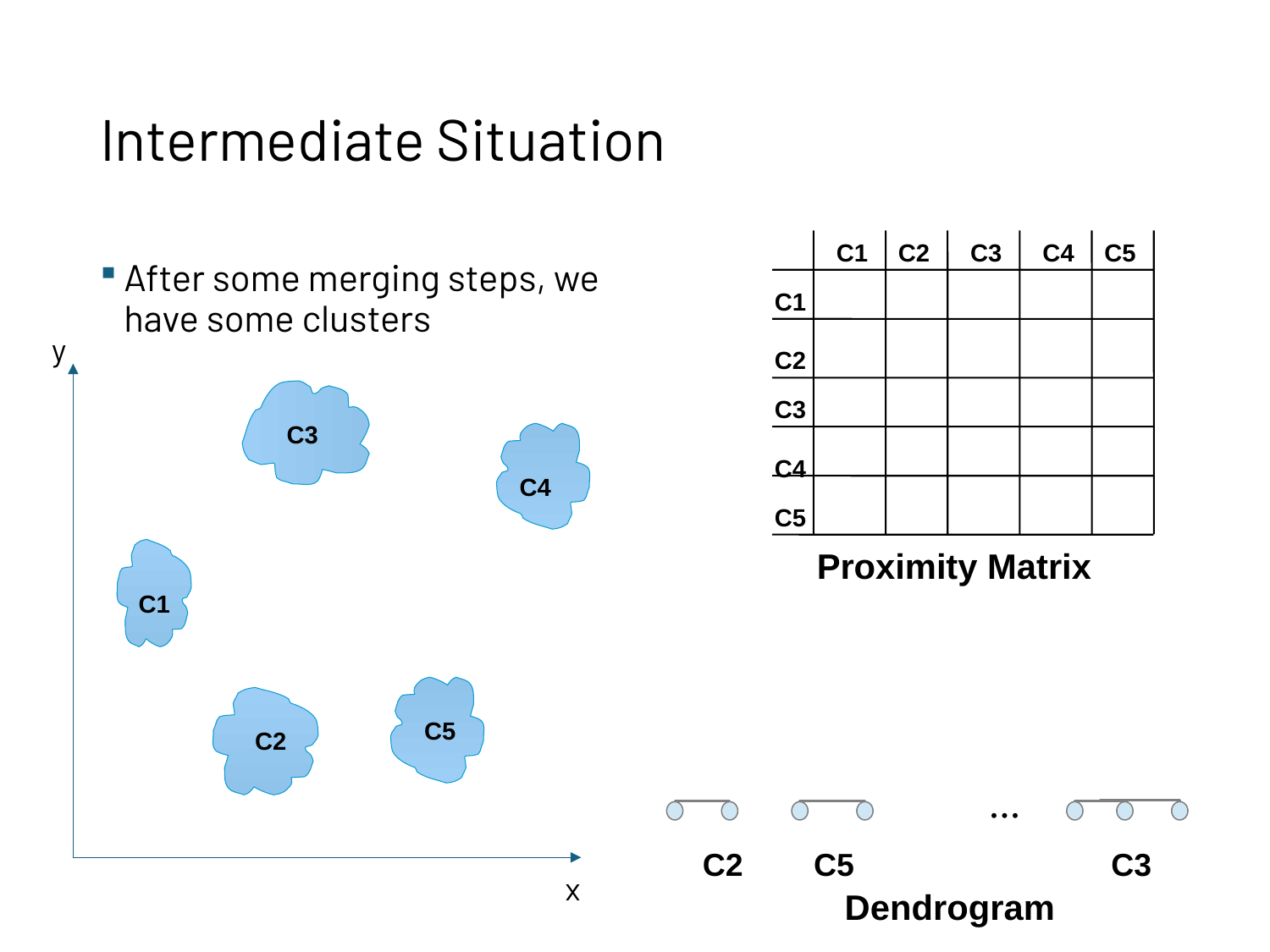

# Intermediate Situation

C1
C2

C3

C4
C5

C1

C2

C3

C4

C5

Proximity Matrix
After some merging steps, we have some clusters

y
x

C3

C4

C1

C5
C2
...

C2        C5                             C3
Dendrogram